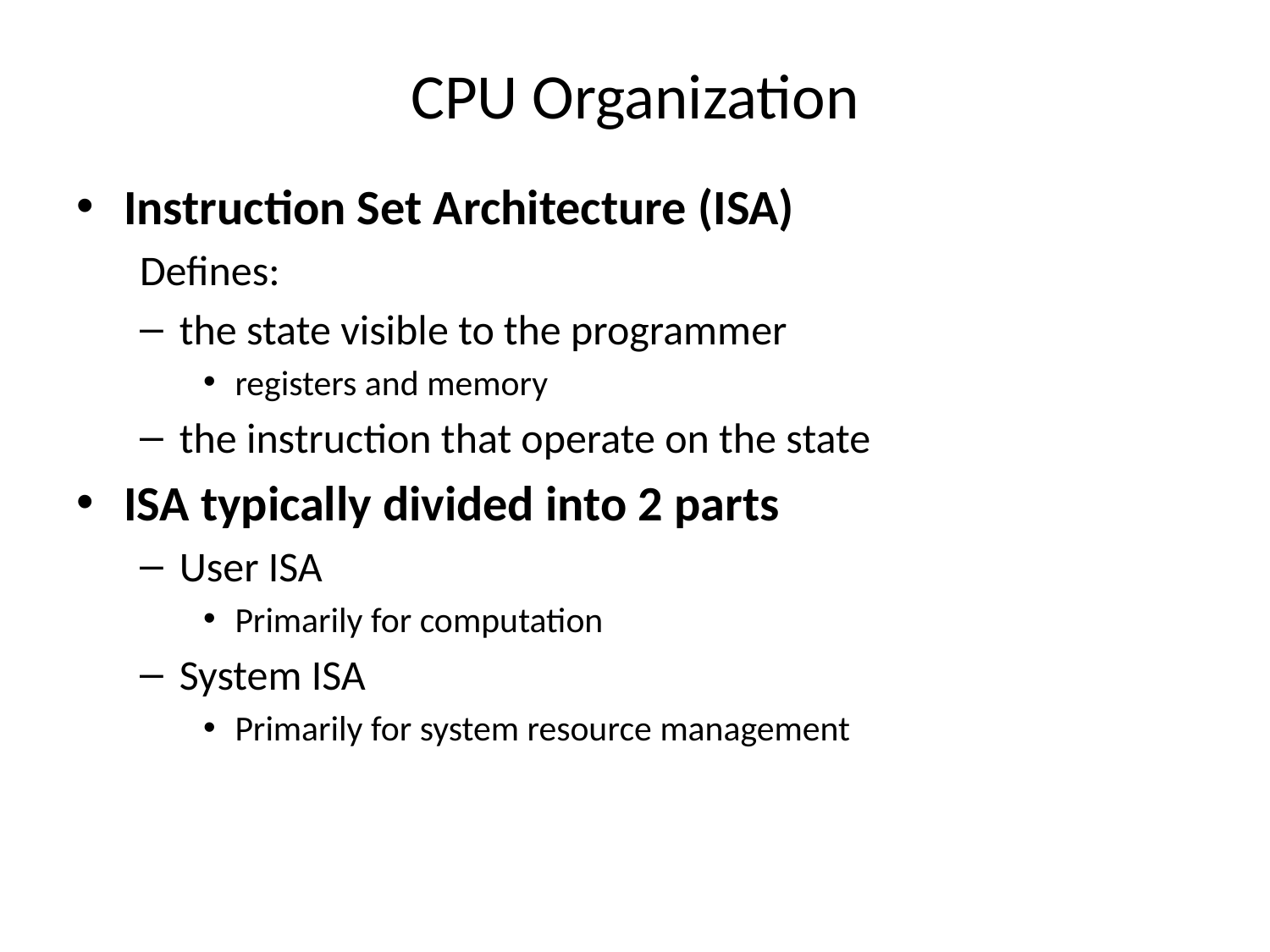

# CPU Organization
Instruction Set Architecture (ISA)
Defines:
the state visible to the programmer
registers and memory
the instruction that operate on the state
ISA typically divided into 2 parts
User ISA
Primarily for computation
System ISA
Primarily for system resource management